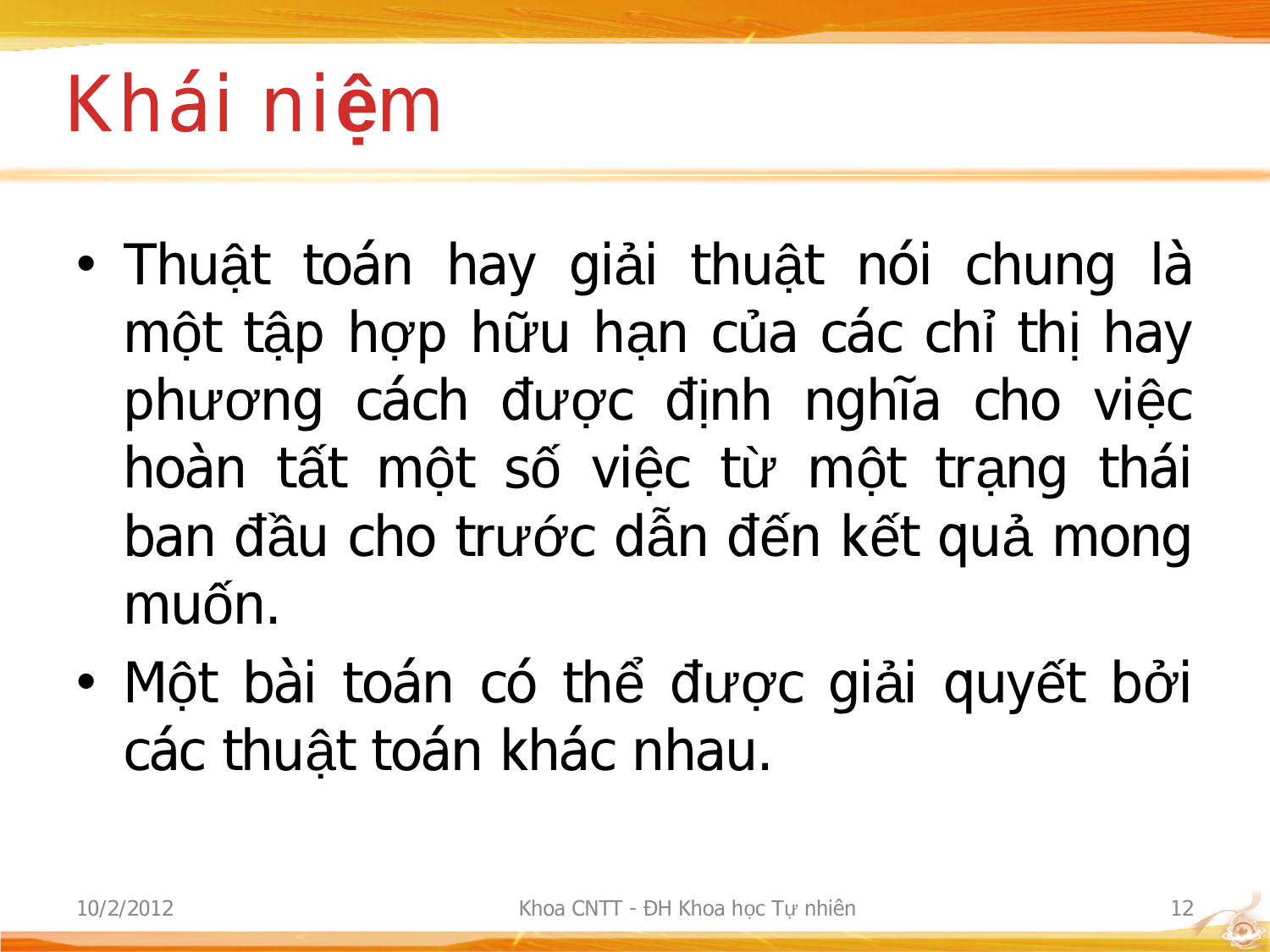

# Khái niệm
Thuật toán hay giải thuật nói chung là một tập hợp hữu hạn của các chỉ thị hay phương cách được định nghĩa cho việc hoàn tất một số việc từ một trạng thái ban đầu cho trước dẫn đến kết quả mong muốn.
Một bài toán có thể được giải quyết bởi các thuật toán khác nhau.
10/2/2012
Khoa CNTT - ĐH Khoa học Tự nhiên
12